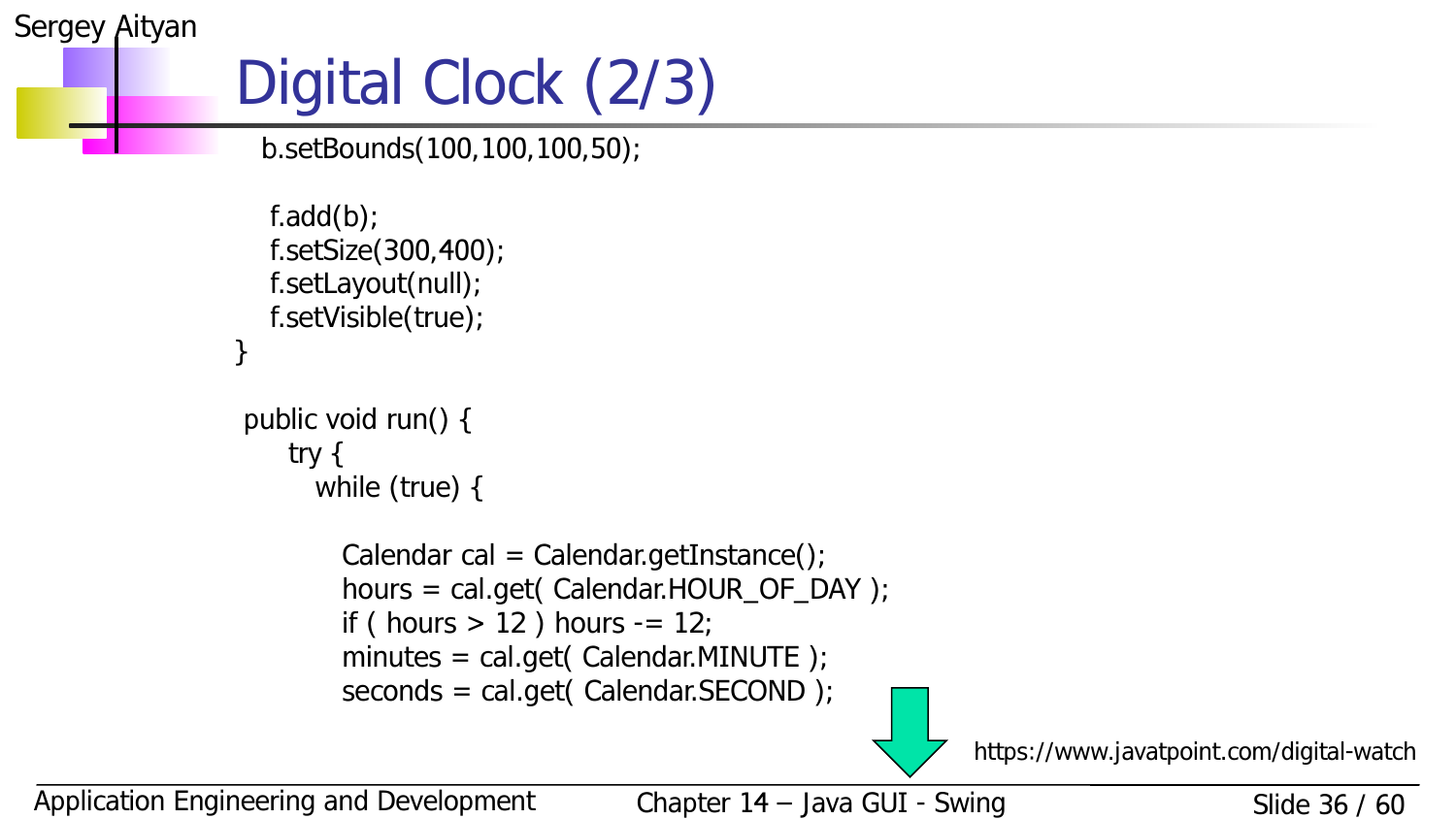

# Digital Clock (2/3)
       b.setBounds(100,100,100,50);

        f.add(b);
        f.setSize(300,400);
        f.setLayout(null);
        f.setVisible(true);
    }

     public void run() {
          try {
             while (true) {

                Calendar cal = Calendar.getInstance();
                hours = cal.get( Calendar.HOUR_OF_DAY );
                if ( hours > 12 ) hours -= 12;
                minutes = cal.get( Calendar.MINUTE );
                seconds = cal.get( Calendar.SECOND );

https://www.javatpoint.com/digital-watch